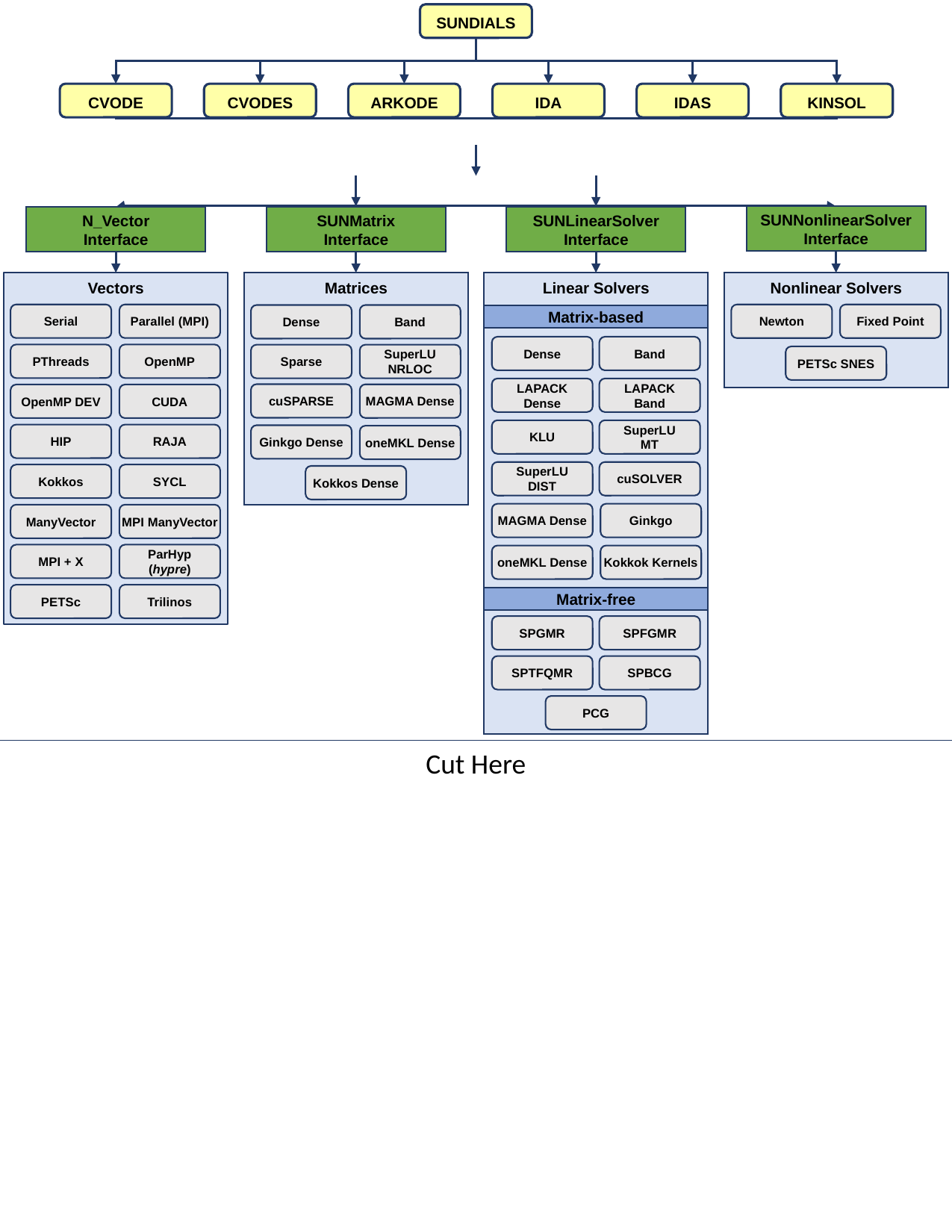

SUNDIALS
CVODE
CVODES
ARKODE
IDA
IDAS
KINSOL
SUNNonlinearSolver
Interface
N_Vector
Interface
SUNMatrix
Interface
SUNLinearSolver
Interface
Vectors
Matrices
Linear Solvers
Nonlinear Solvers
Newton
Fixed Point
PETSc SNES
Serial
Parallel (MPI)
Dense
Band
Matrix-based
Dense
Band
PThreads
OpenMP
Sparse
SuperLU NRLOC
LAPACK
Dense
LAPACK
Band
cuSPARSE
MAGMA Dense
OpenMP DEV
CUDA
KLU
SuperLU
MT
HIP
RAJA
Ginkgo Dense
oneMKL Dense
SuperLU
DIST
cuSOLVER
Kokkos
SYCL
Kokkos Dense
MAGMA Dense
Ginkgo
ManyVector
MPI ManyVector
MPI + X
ParHyp
(hypre)
oneMKL Dense
Kokkok Kernels
PETSc
Trilinos
Matrix-free
SPGMR
SPFGMR
SPTFQMR
SPBCG
PCG
Cut Here